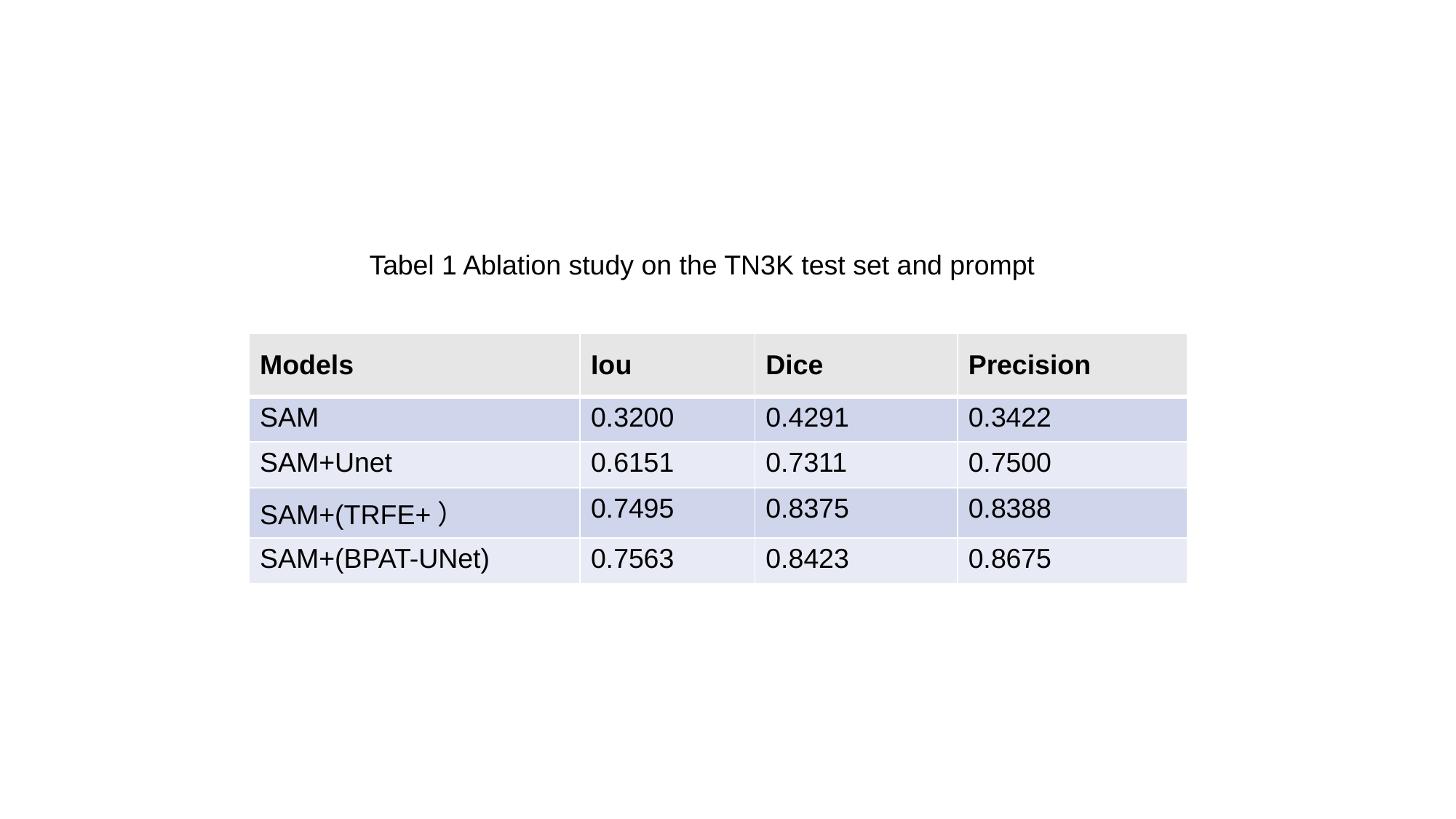

Tabel 1 Ablation study on the TN3K test set and prompt
| Models | Iou | Dice | Precision |
| --- | --- | --- | --- |
| SAM | 0.3200 | 0.4291 | 0.3422 |
| SAM+Unet | 0.6151 | 0.7311 | 0.7500 |
| SAM+(TRFE+） | 0.7495 | 0.8375 | 0.8388 |
| SAM+(BPAT-UNet) | 0.7563 | 0.8423 | 0.8675 |